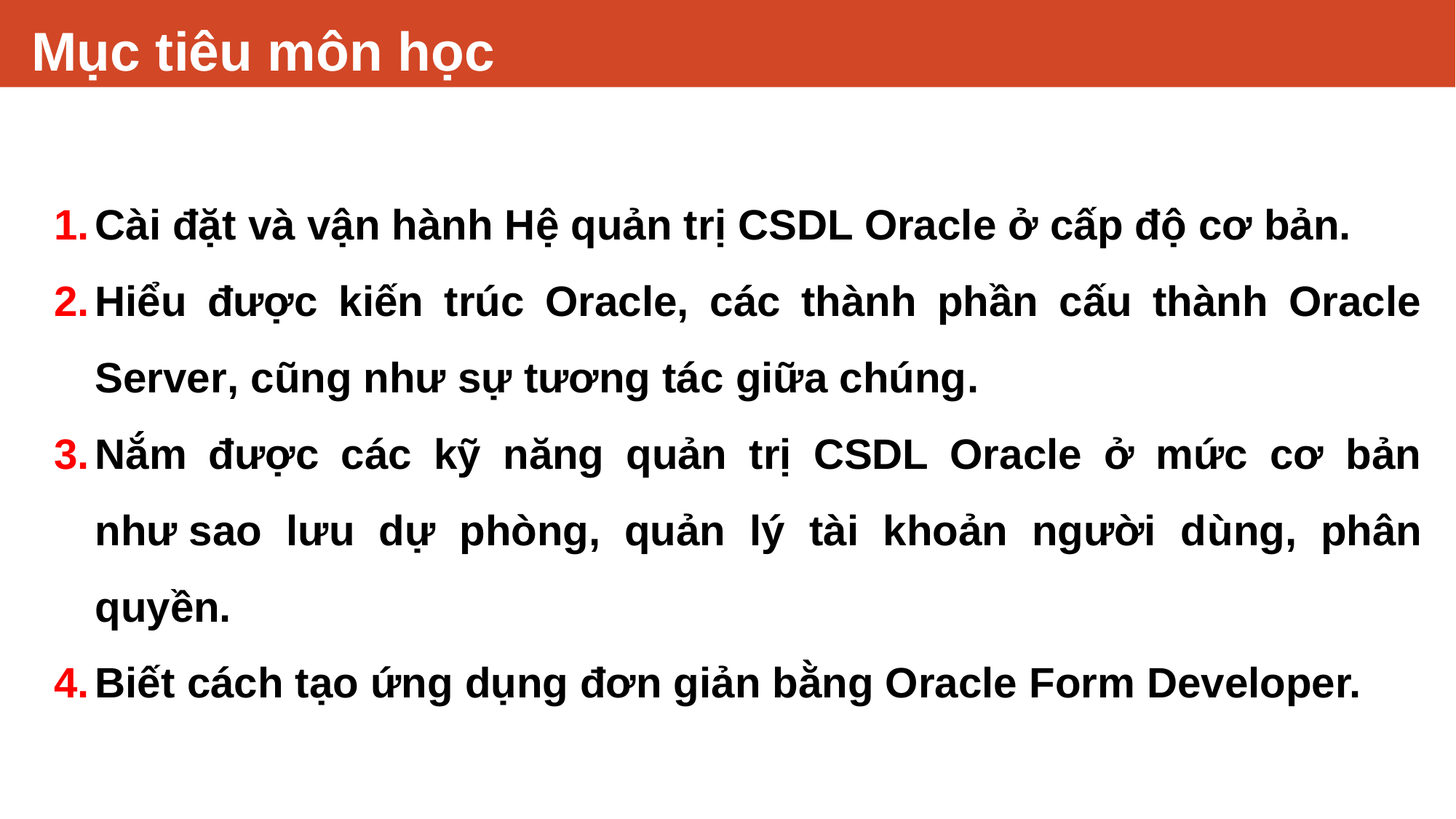

# Mục tiêu môn học
Cài đặt và vận hành Hệ quản trị CSDL Oracle ở cấp độ cơ bản.
Hiểu được kiến trúc Oracle, các thành phần cấu thành Oracle Server, cũng như sự tương tác giữa chúng.
Nắm được các kỹ năng quản trị CSDL Oracle ở mức cơ bản như sao lưu dự phòng, quản lý tài khoản người dùng, phân quyền.
Biết cách tạo ứng dụng đơn giản bằng Oracle Form Developer.